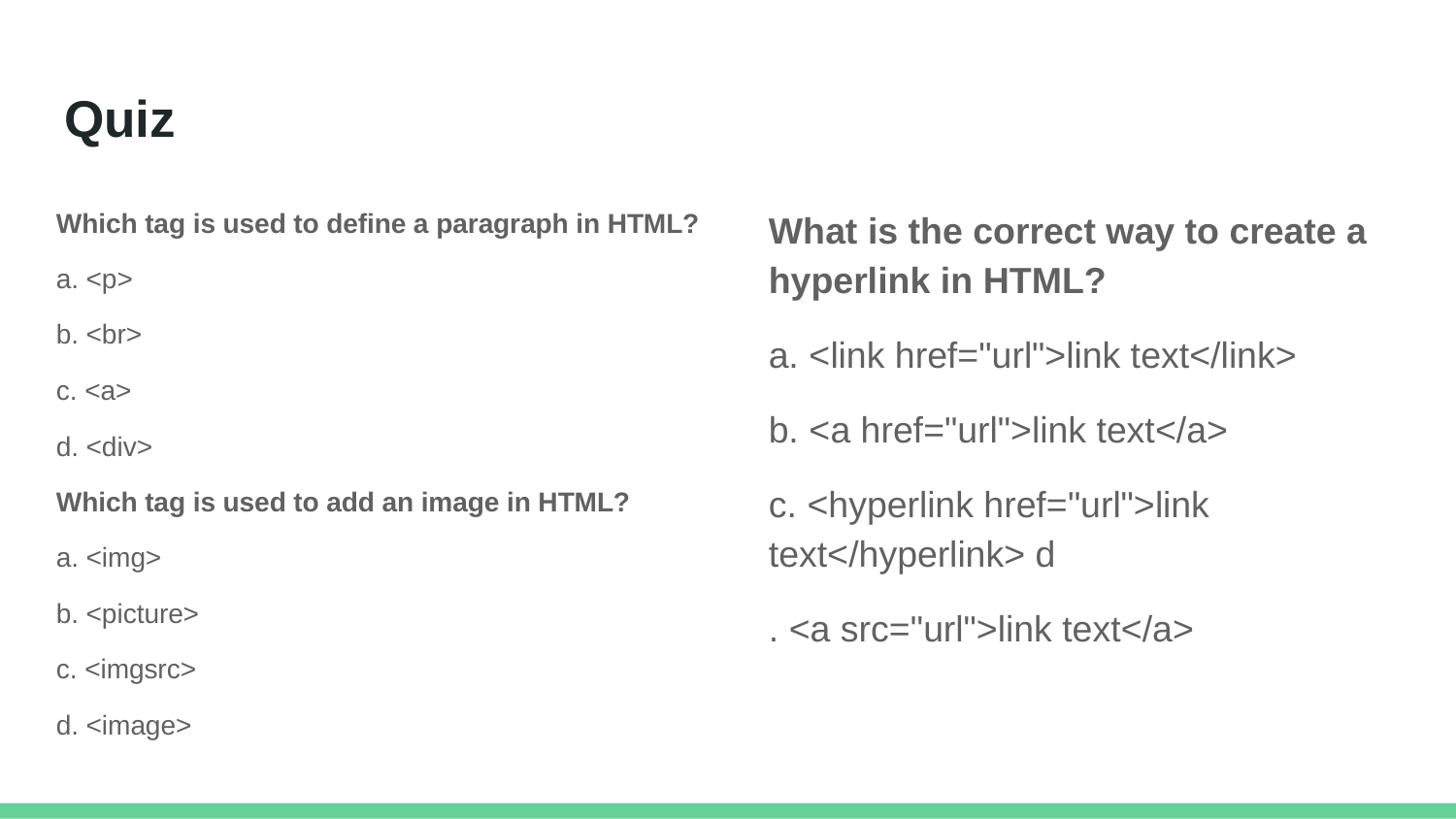

# Quiz
Which tag is used to define a paragraph in HTML?
a. <p>
b. <br>
c. <a>
d. <div>
Which tag is used to add an image in HTML?
a. <img>
b. <picture>
c. <imgsrc>
d. <image>
What is the correct way to create a hyperlink in HTML?
a. <link href="url">link text</link>
b. <a href="url">link text</a>
c. <hyperlink href="url">link text</hyperlink> d
. <a src="url">link text</a>